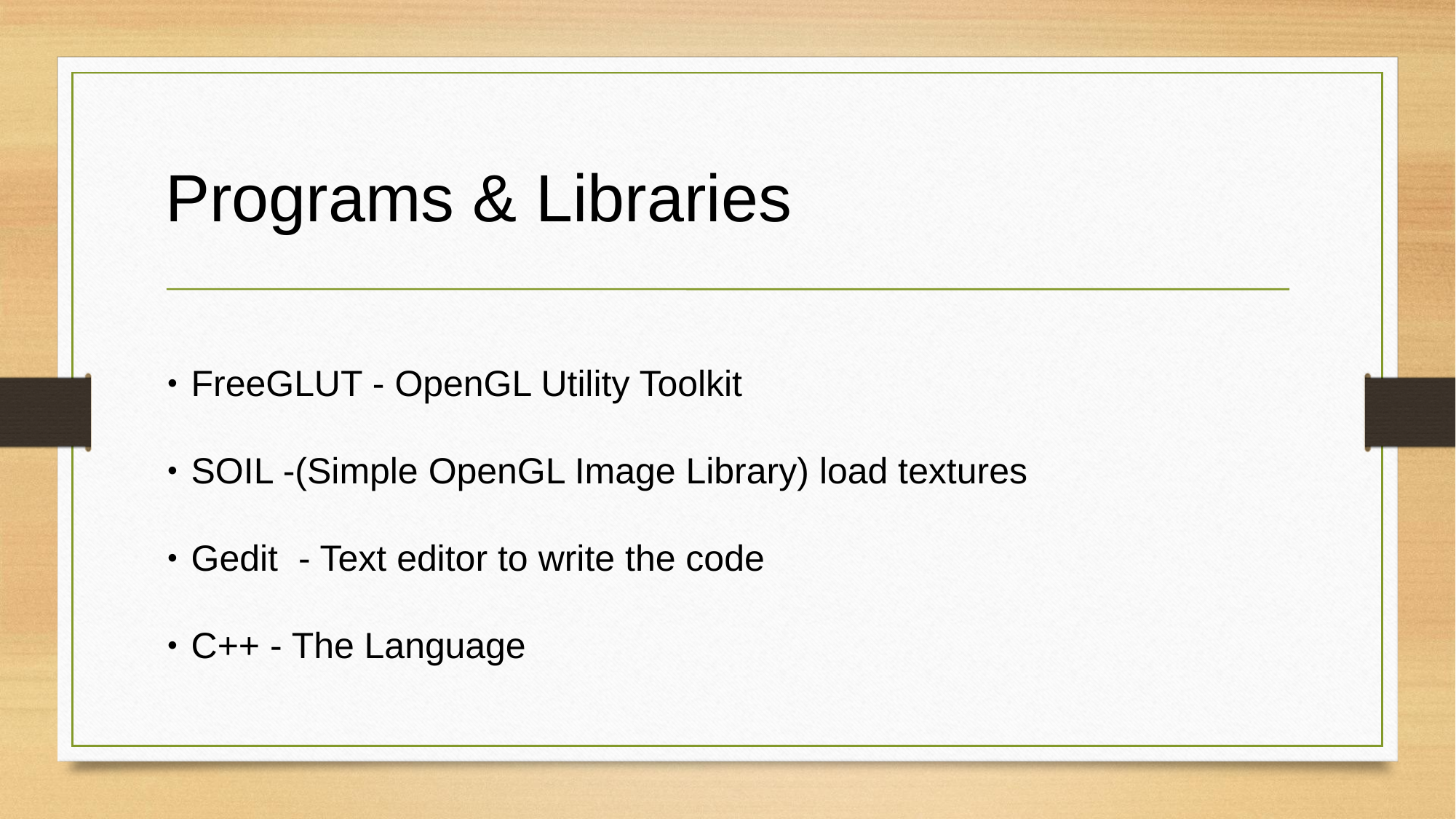

Programs & Libraries
FreeGLUT - OpenGL Utility Toolkit
SOIL -(Simple OpenGL Image Library) load textures
Gedit  - Text editor to write the code
C++ - The Language